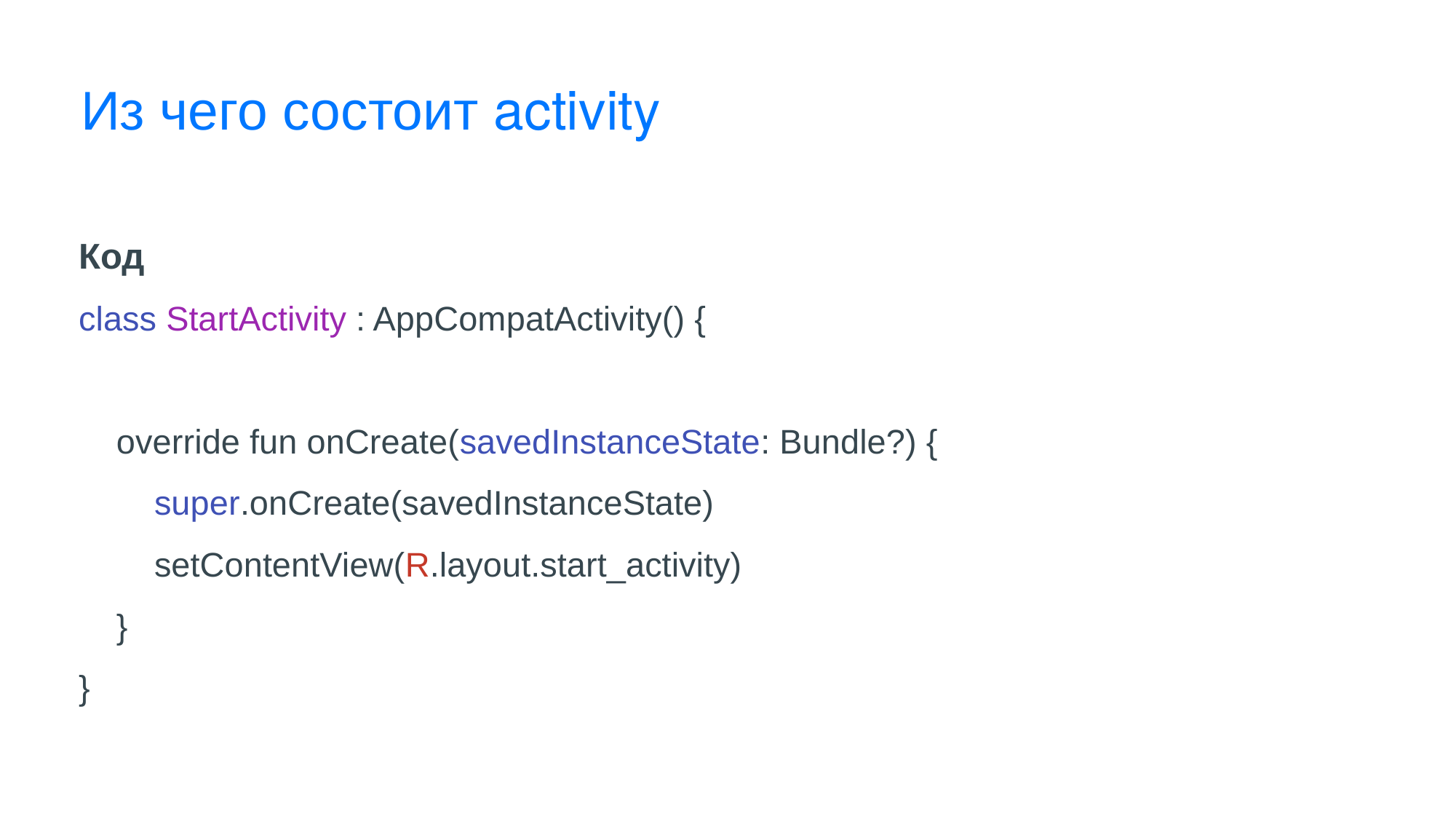

# Из чего состоит activity
Код
class StartActivity : AppCompatActivity() {

    override fun onCreate(savedInstanceState: Bundle?) {
        super.onCreate(savedInstanceState)
        setContentView(R.layout.start_activity)
    }
}